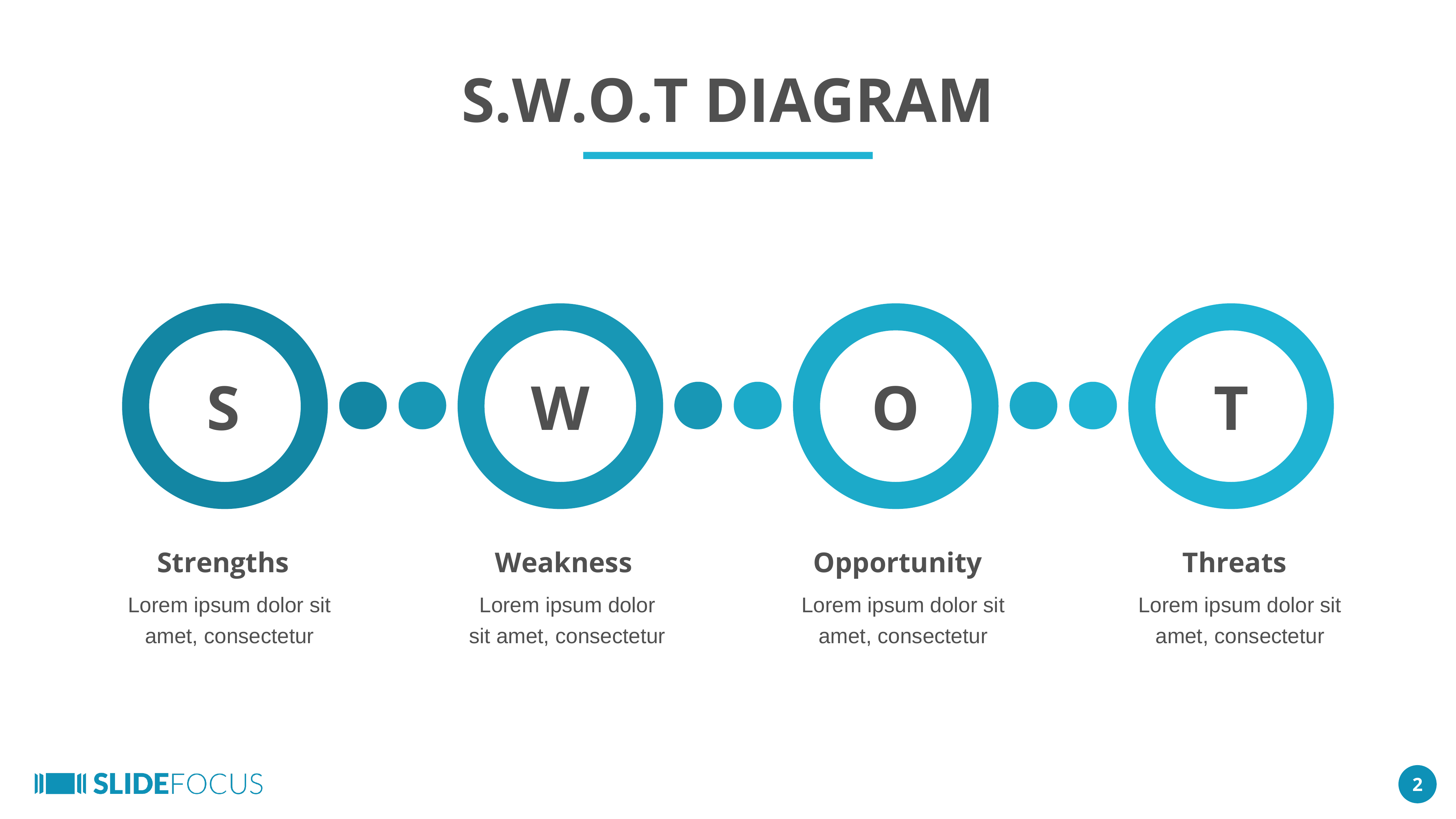

S.W.O.T DIAGRAM

S
W
O
T
Strengths
Lorem ipsum dolor sit amet, consectetur
Weakness
Lorem ipsum dolor sit amet, consectetur
Opportunity
Lorem ipsum dolor sit amet, consectetur
Threats
Lorem ipsum dolor sit amet, consectetur